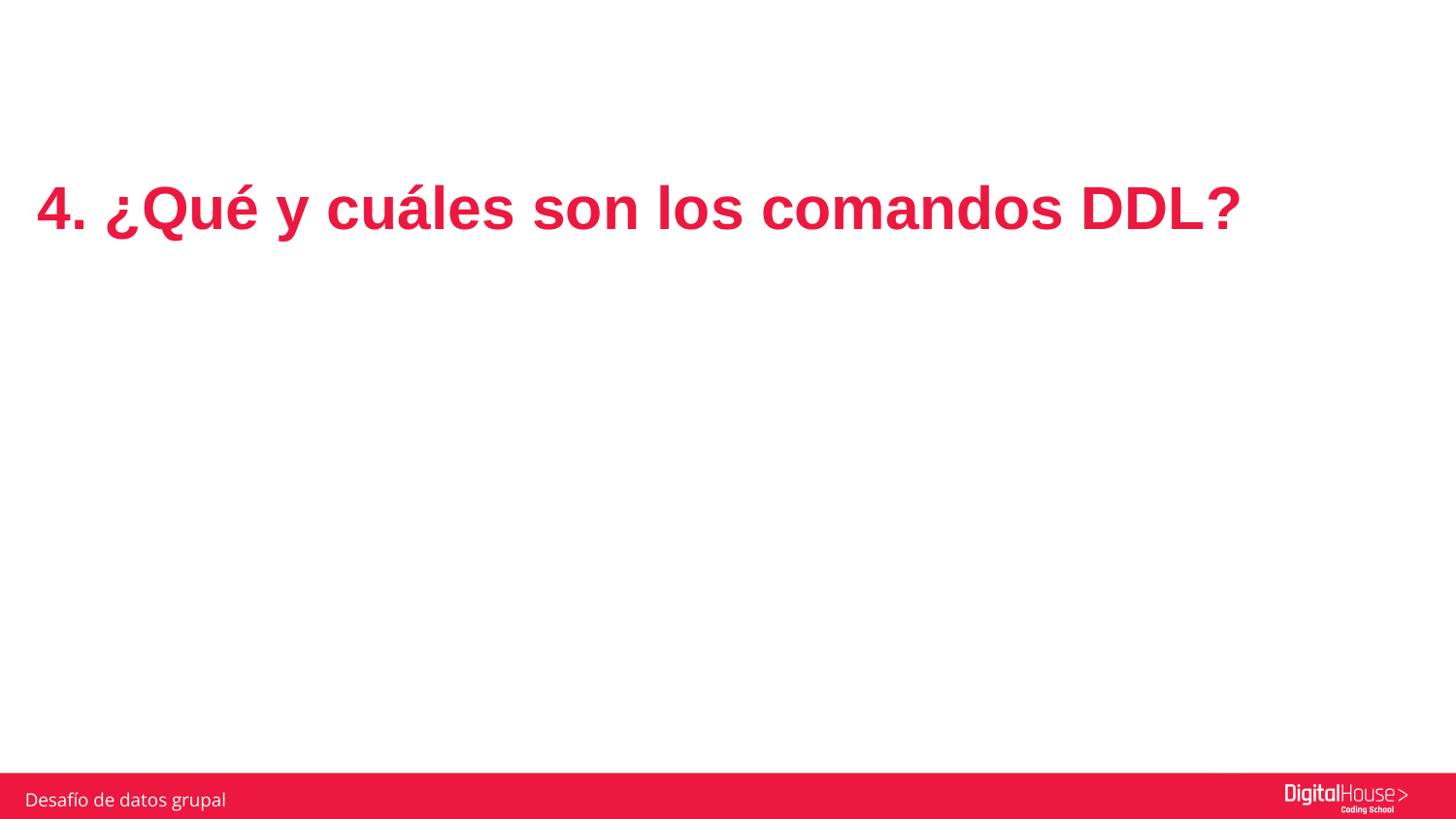

4. ¿Qué y cuáles son los comandos DDL?